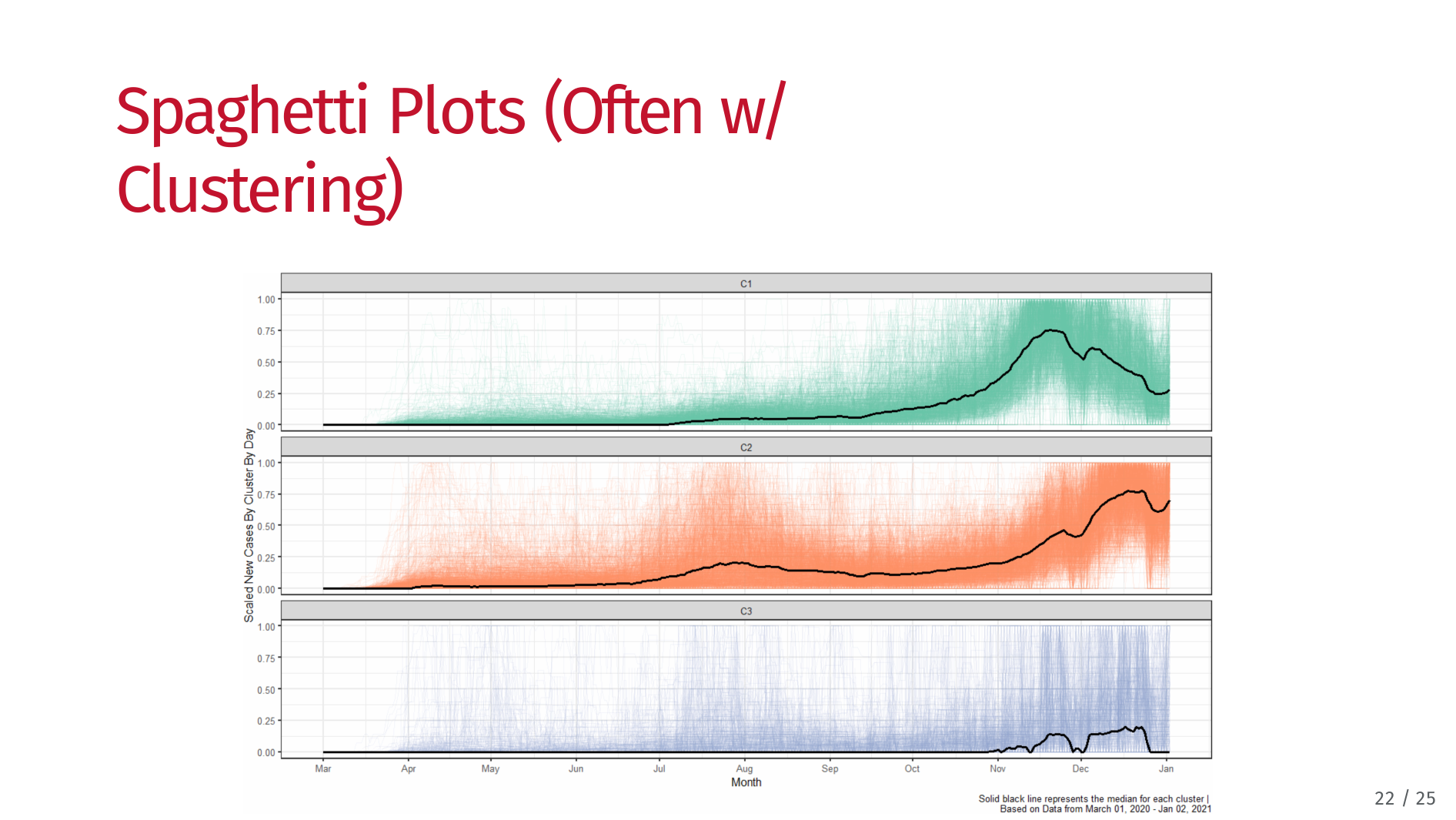

# Spaghetti Plots (Often w/ Clustering)

22 / 25